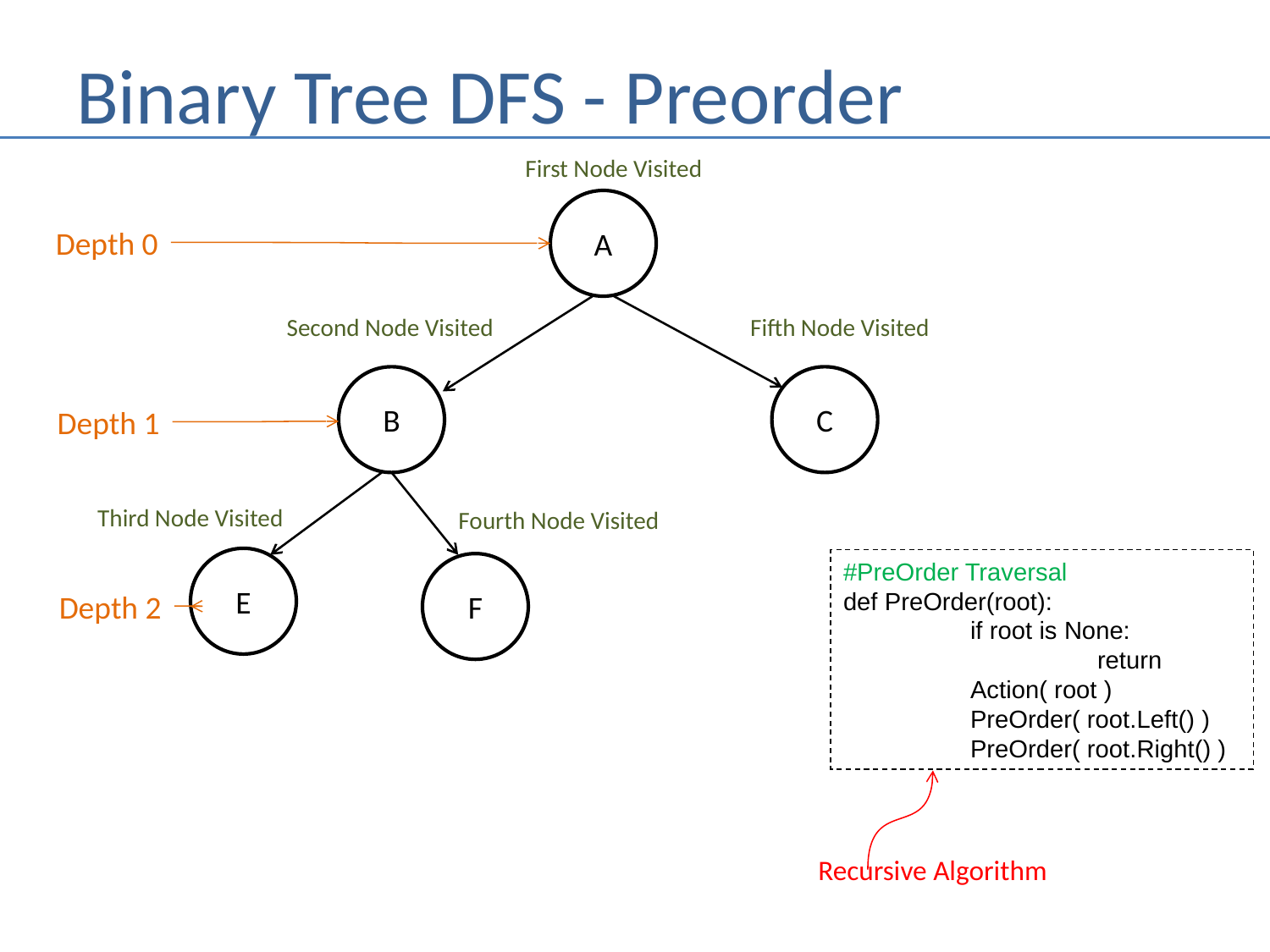

# Binary Tree DFS - Preorder
First Node Visited
A
Depth 0
Second Node Visited
Fifth Node Visited
B
C
Depth 1
Third Node Visited
Fourth Node Visited
#PreOrder Traversal
def PreOrder(root):
	if root is None:
		return
	Action( root )
	PreOrder( root.Left() )
	PreOrder( root.Right() )
E
F
Depth 2
Recursive Algorithm